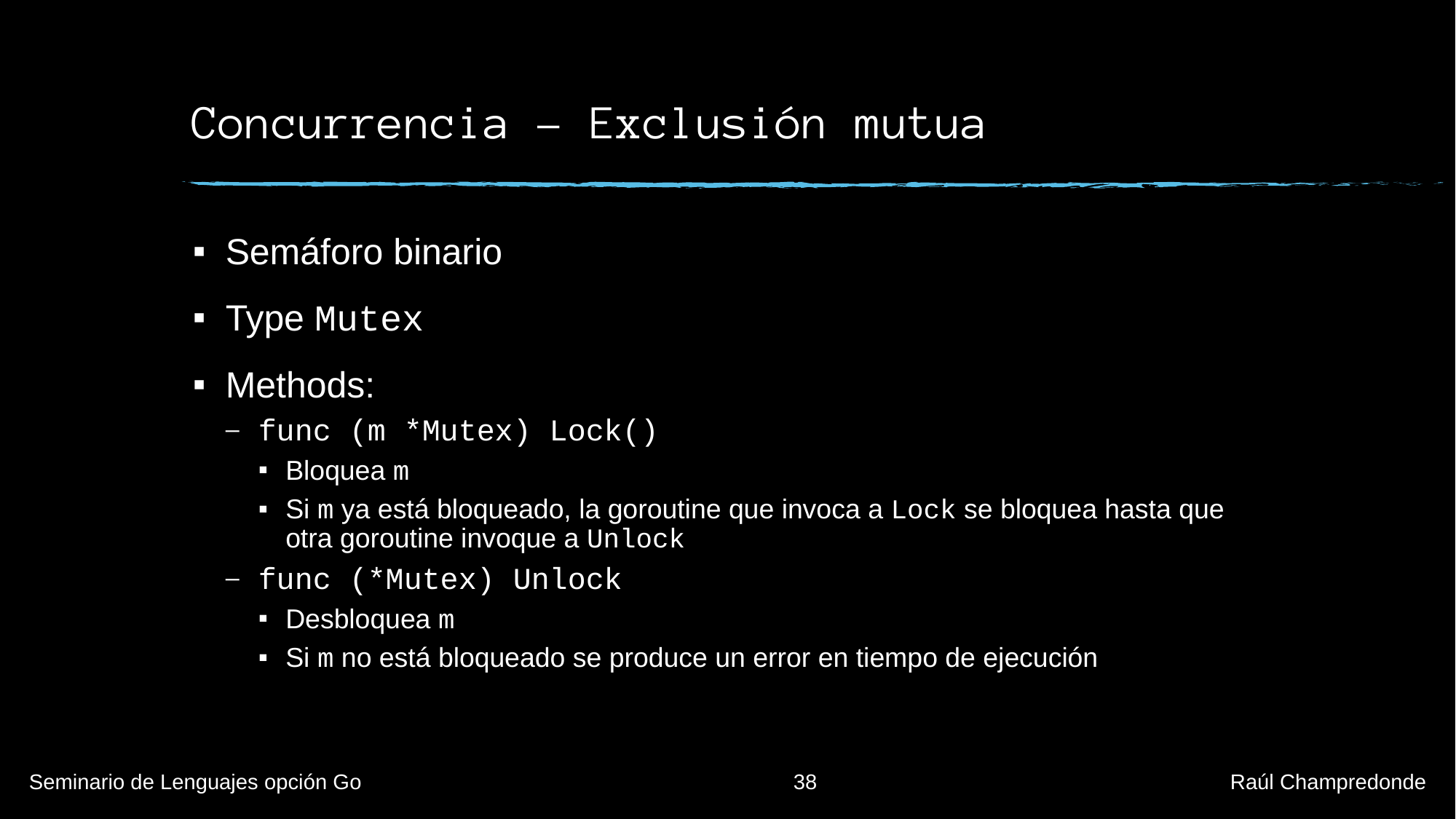

# Concurrencia – Exclusión mutua
Semáforo binario
Type Mutex
Methods:
func (m *Mutex) Lock()
Bloquea m
Si m ya está bloqueado, la goroutine que invoca a Lock se bloquea hasta que otra goroutine invoque a Unlock
func (*Mutex) Unlock
Desbloquea m
Si m no está bloqueado se produce un error en tiempo de ejecución
Seminario de Lenguajes opción Go				38				Raúl Champredonde